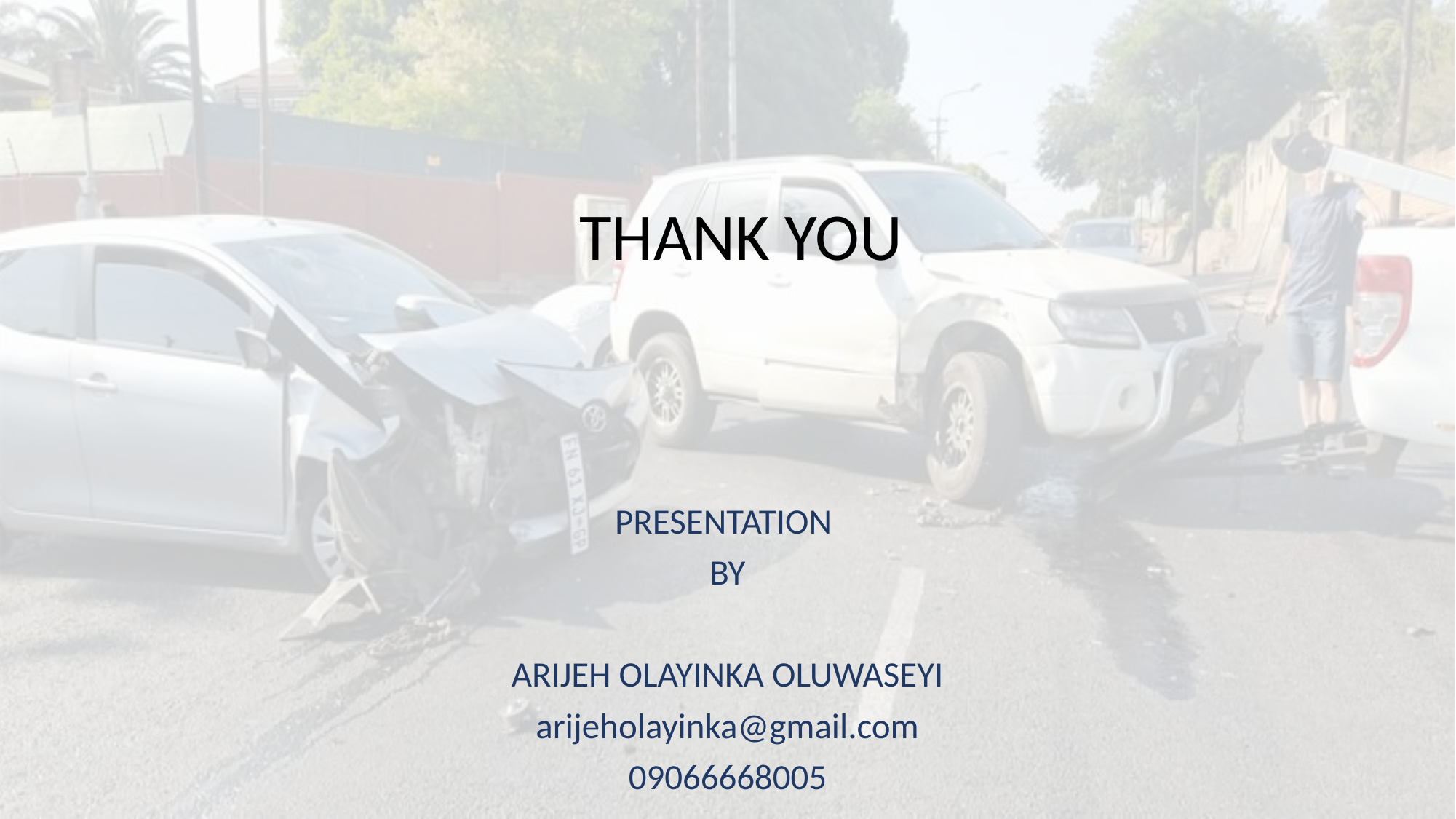

# THANK YOU
PRESENTATION
BY

ARIJEH OLAYINKA OLUWASEYI
arijeholayinka@gmail.com
09066668005